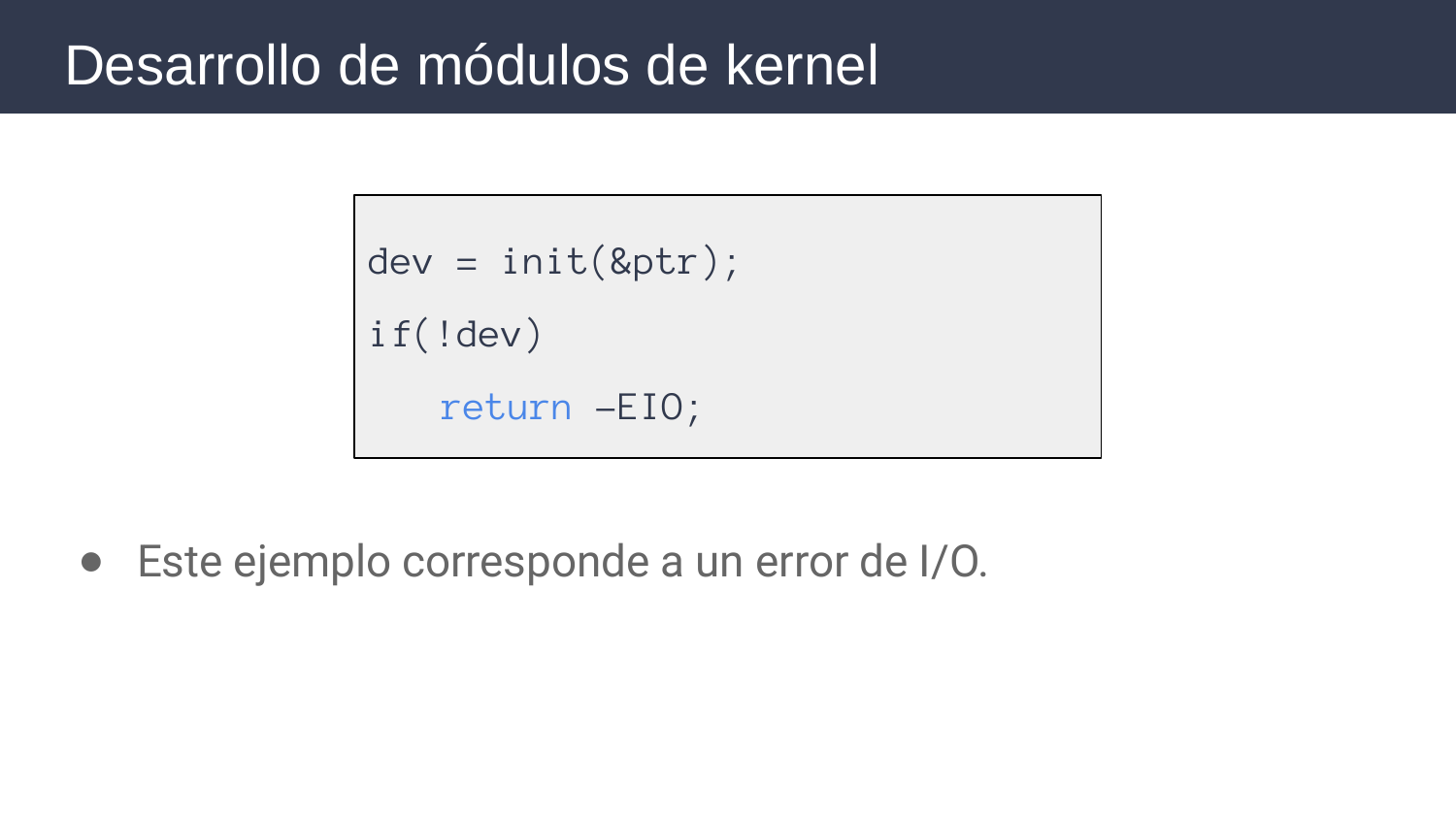

# Desarrollo de módulos de kernel

Este ejemplo corresponde a un error de I/O.
dev = init(&ptr);
if(!dev)
return -EIO;